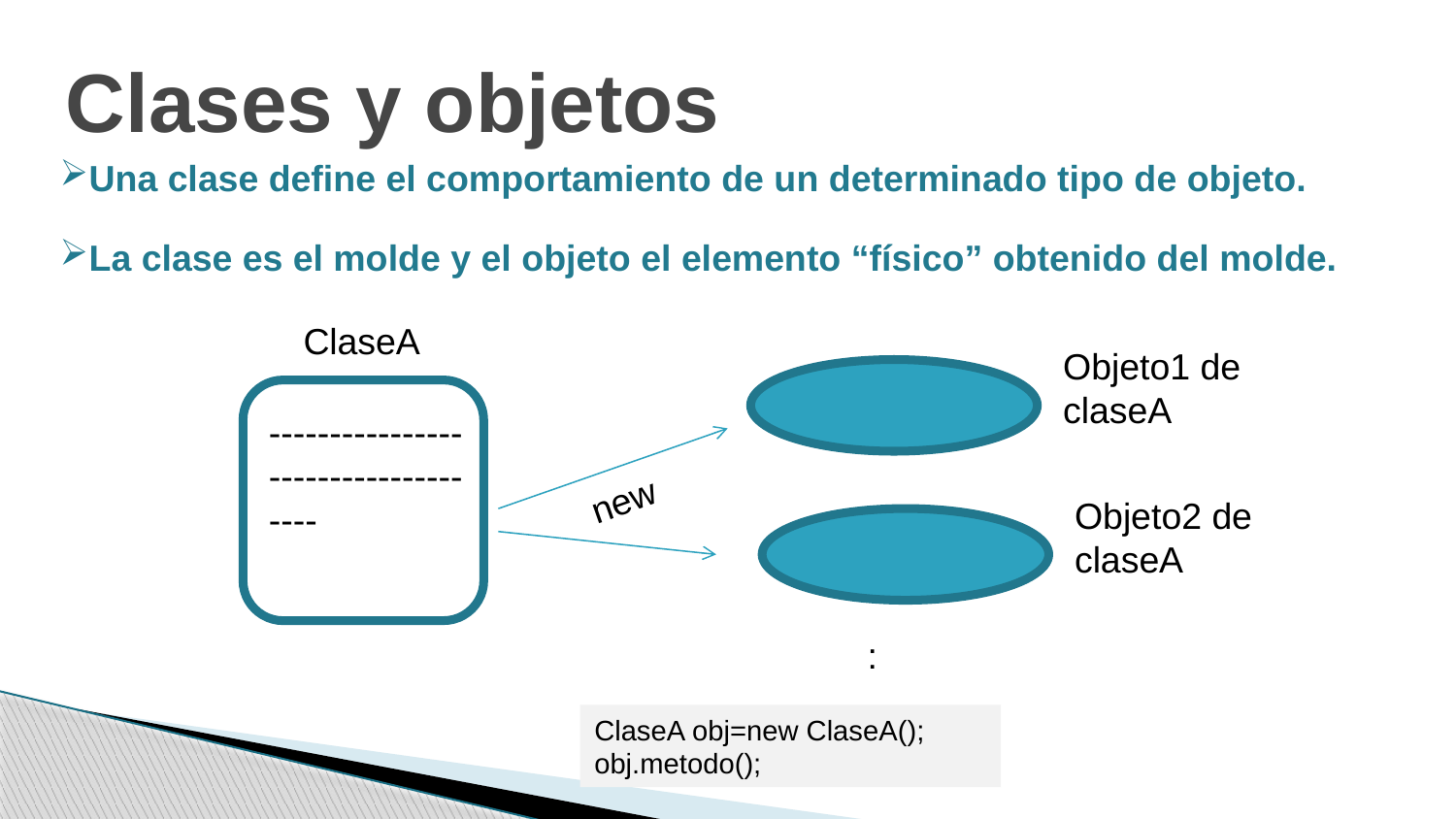

Clases y objetos
Una clase define el comportamiento de un determinado tipo de objeto.
La clase es el molde y el objeto el elemento “físico” obtenido del molde.

ClaseA
Objeto1 de claseA

------------------------------------
new
Objeto2 de claseA

:
ClaseA obj=new ClaseA();
obj.metodo();